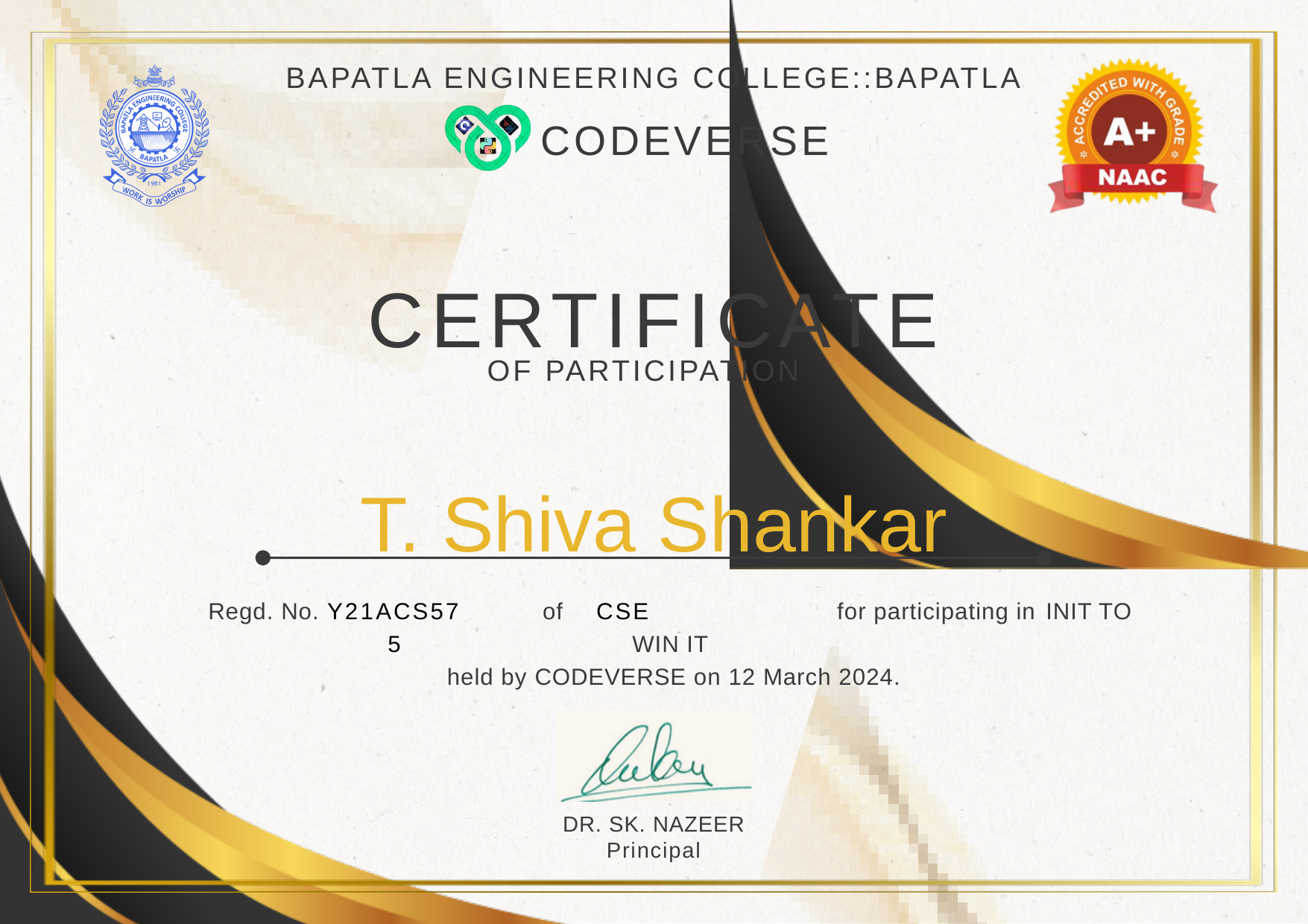

BAPATLA ENGINEERING COLLEGE::BAPATLA

CODEVERSE
CERTIFICATE

OF PARTICIPATION
T. Shiva Shankar

Regd. No.                               of                                      for participating in INIT TO WIN IT
 held by CODEVERSE on 12 March 2024.
Y21ACS575
CSE

DR. SK. NAZEER
Principal